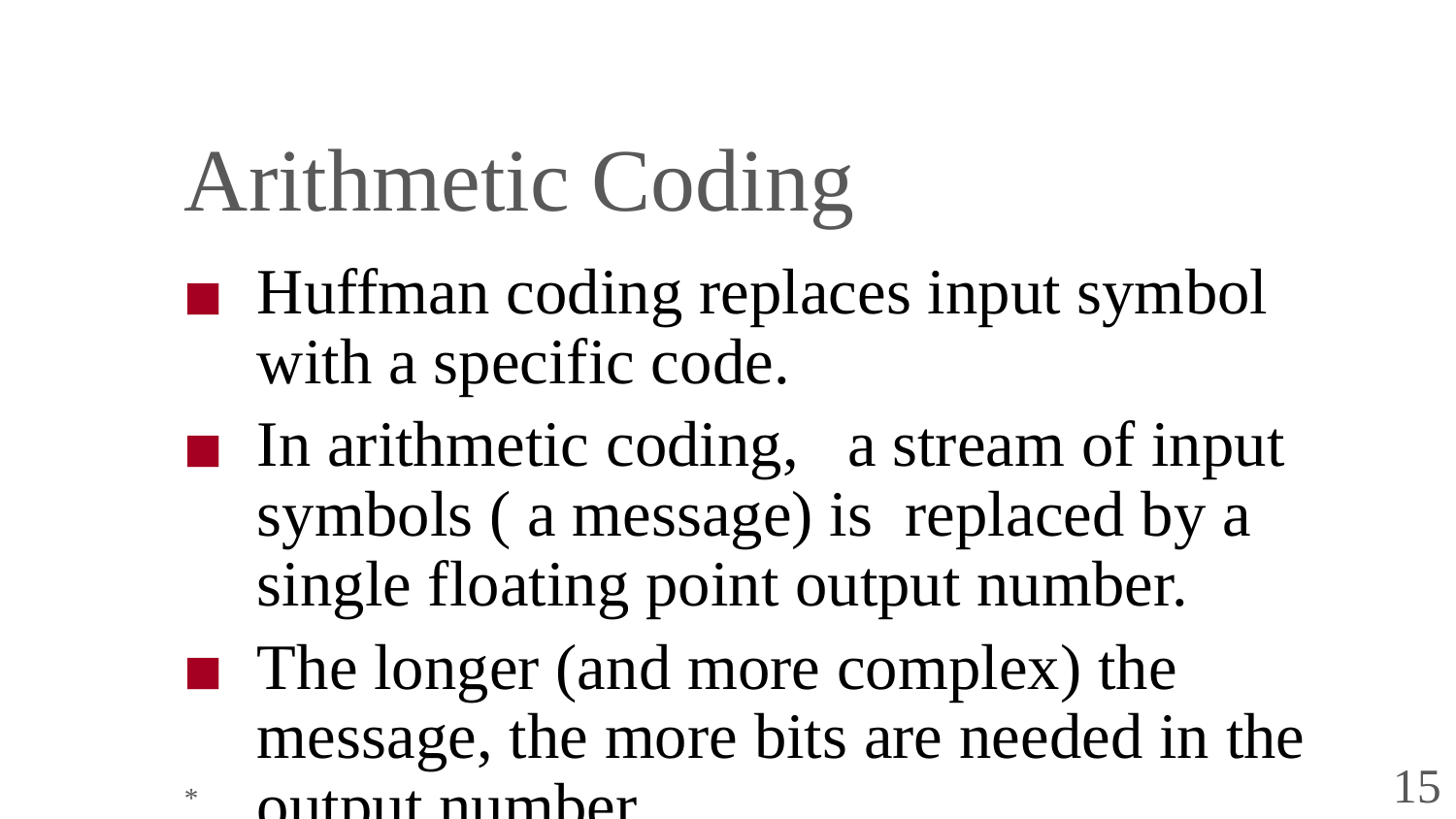

# Arithmetic Coding
Huffman coding replaces input symbol with a specific code.
In arithmetic coding,   a stream of input symbols ( a message) is  replaced by a single floating point output number.
The longer (and more complex) the message, the more bits are needed in the output number.

*
15